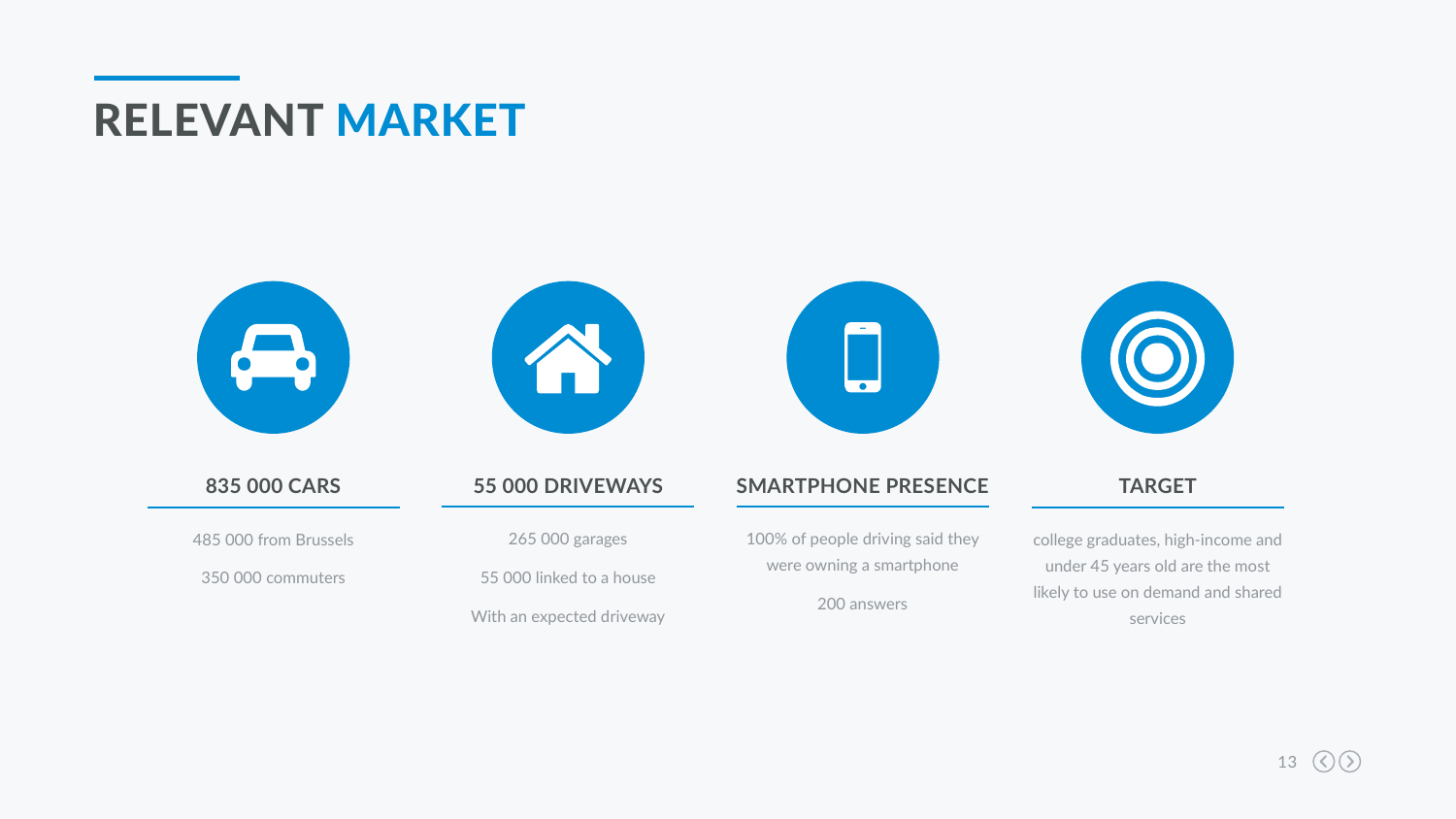

Relevant market

55 000 driveways
265 000 garages
55 000 linked to a house
With an expected driveway
smartphone presence
100% of people driving said they were owning a smartphone
200 answers
835 000 cars
485 000 from Brussels
350 000 commuters
Target
college graduates, high-income and under 45 years old are the most likely to use on demand and shared services